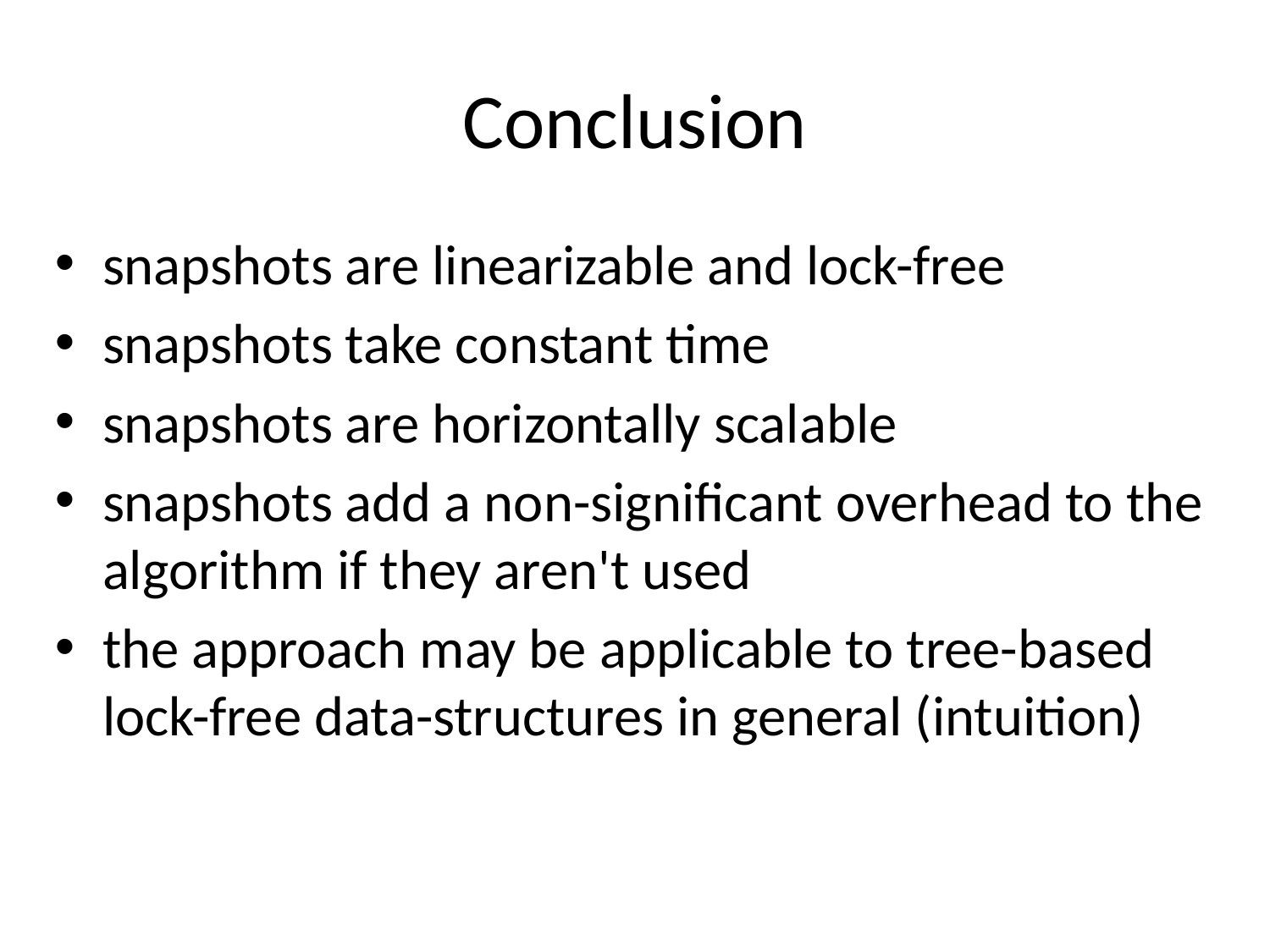

Conclusion
snapshots are linearizable and lock-free
snapshots take constant time
snapshots are horizontally scalable
snapshots add a non-significant overhead to the algorithm if they aren't used
the approach may be applicable to tree-based lock-free data-structures in general (intuition)